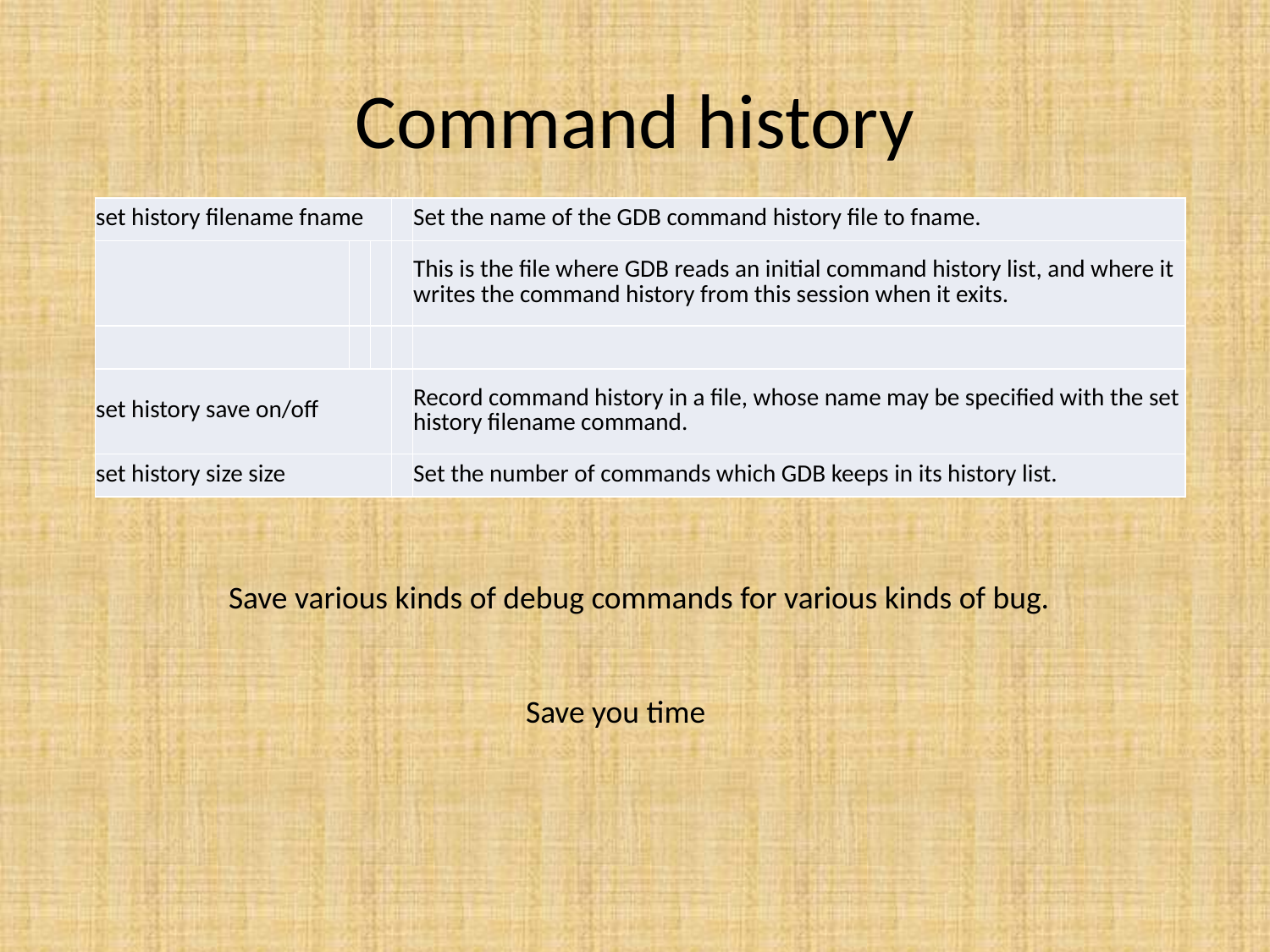

# Command history
| set history filename fname |  |  |  | Set the name of the GDB command history file to fname. |
| --- | --- | --- | --- | --- |
|  |  |  |  | This is the file where GDB reads an initial command history list, and where it writes the command history from this session when it exits. |
|  |  |  |  |  |
| set history save on/off |  |  |  | Record command history in a file, whose name may be specified with the set history filename command. |
| set history size size |  |  |  | Set the number of commands which GDB keeps in its history list. |
Save various kinds of debug commands for various kinds of bug.

		      Save you time